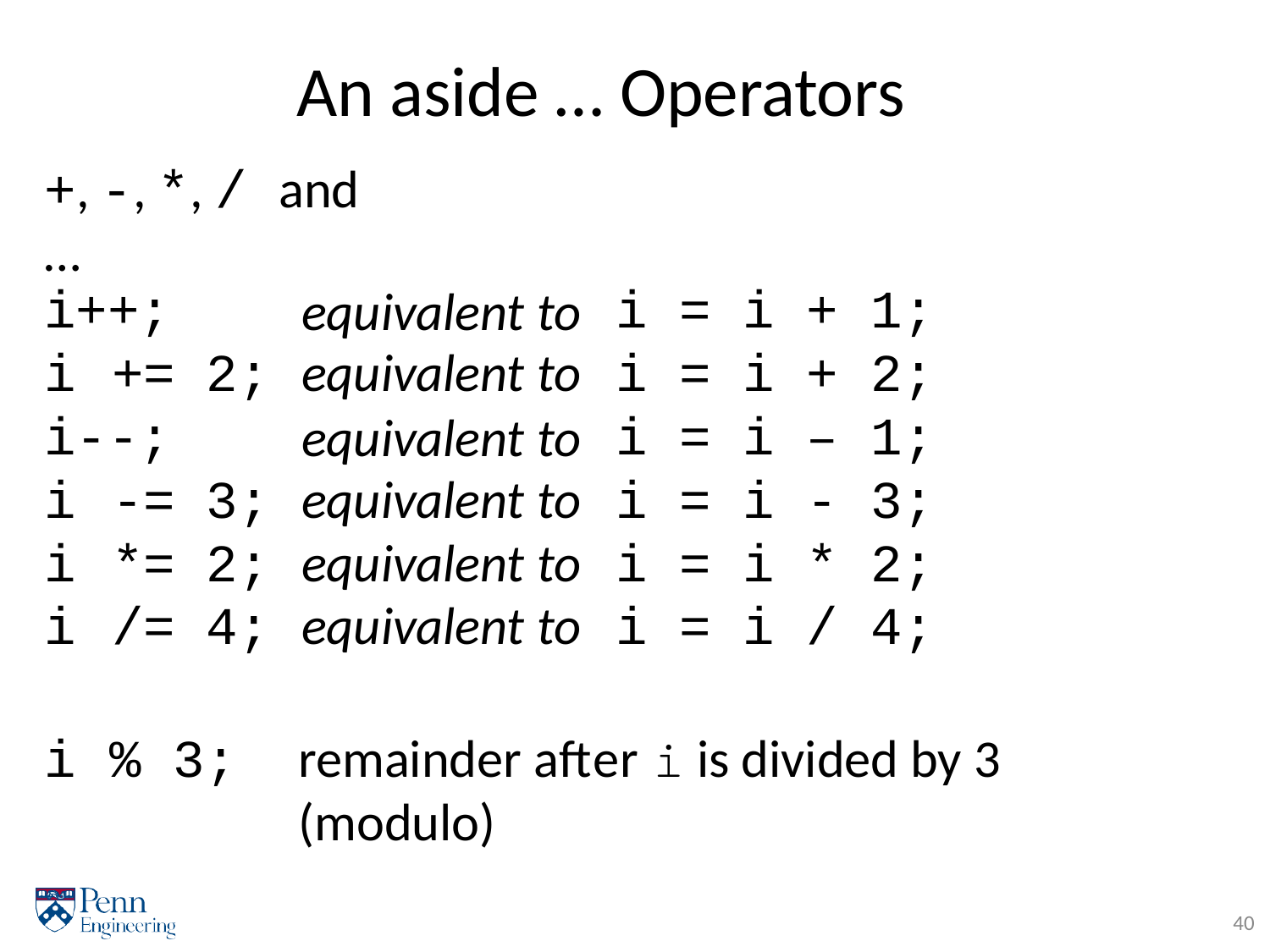

# An aside … Operators
+, -, *, / and …
| i++; | equivalent to | i | = | i | + | 1; |
| --- | --- | --- | --- | --- | --- | --- |
| i += | 2; equivalent to | i | = | i | + | 2; |
| i--; | equivalent to | i | = | i | – | 1; |
| i -= | 3; equivalent to | i | = | i | - | 3; |
| i \*= | 2; equivalent to | i | = | i | \* | 2; |
| i /= | 4; equivalent to | i | = | i | / | 4; |
i	% 3;
remainder after i is divided by 3 (modulo)
40